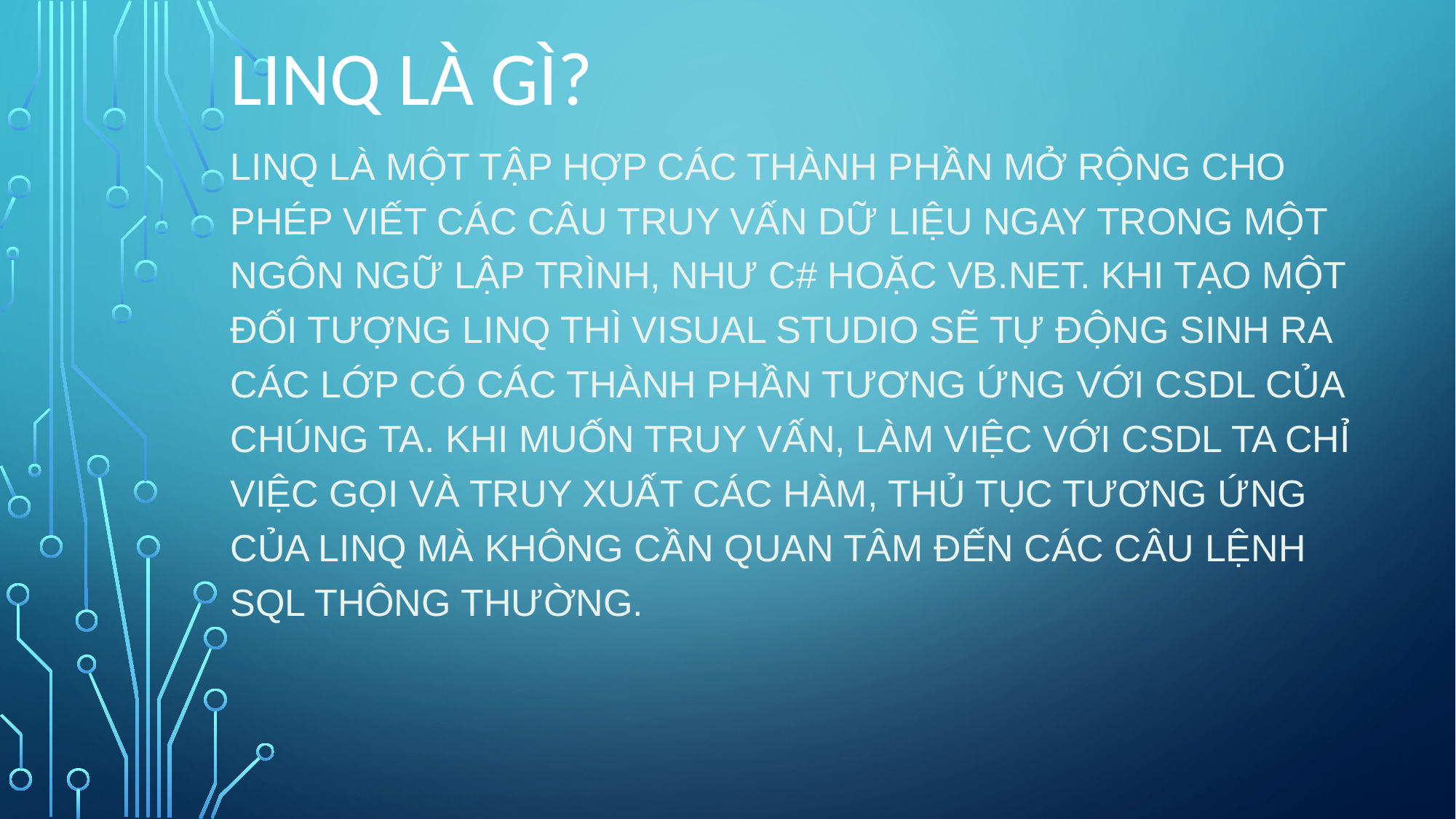

# Linq Là gì?
LINQ là một tập hợp các thành phần mở rộng cho phép viết các câu truy vấn dữ liệu ngay trong một ngôn ngữ lập trình, như C# hoặc VB.NET. Khi tạo một đối tượng LINQ thì Visual Studio sẽ tự động sinh ra các lớp có các thành phần tương ứng với CSDL của chúng ta. Khi muốn truy vấn, làm việc với CSDL ta chỉ việc gọi và truy xuất các hàm, thủ tục tương ứng của LINQ mà không cần quan tâm đến các câu lệnh SQL thông thường.